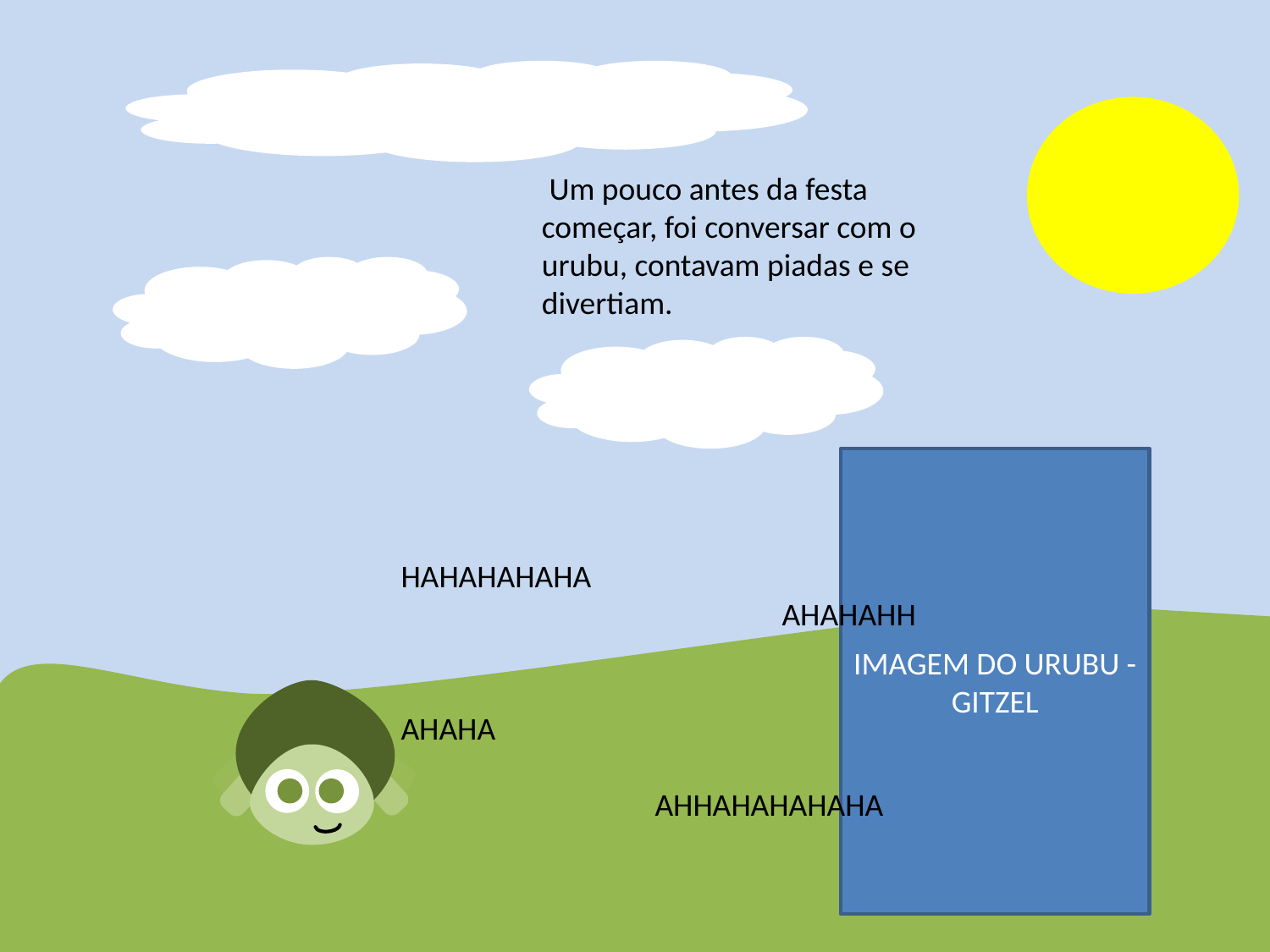

Um pouco antes da festa começar, foi conversar com o urubu, contavam piadas e se divertiam.

IMAGEM DO URUBU - GITZEL
HAHAHAHAHA
			AHAHAHH

AHAHA

		AHHAHAHAHAHA